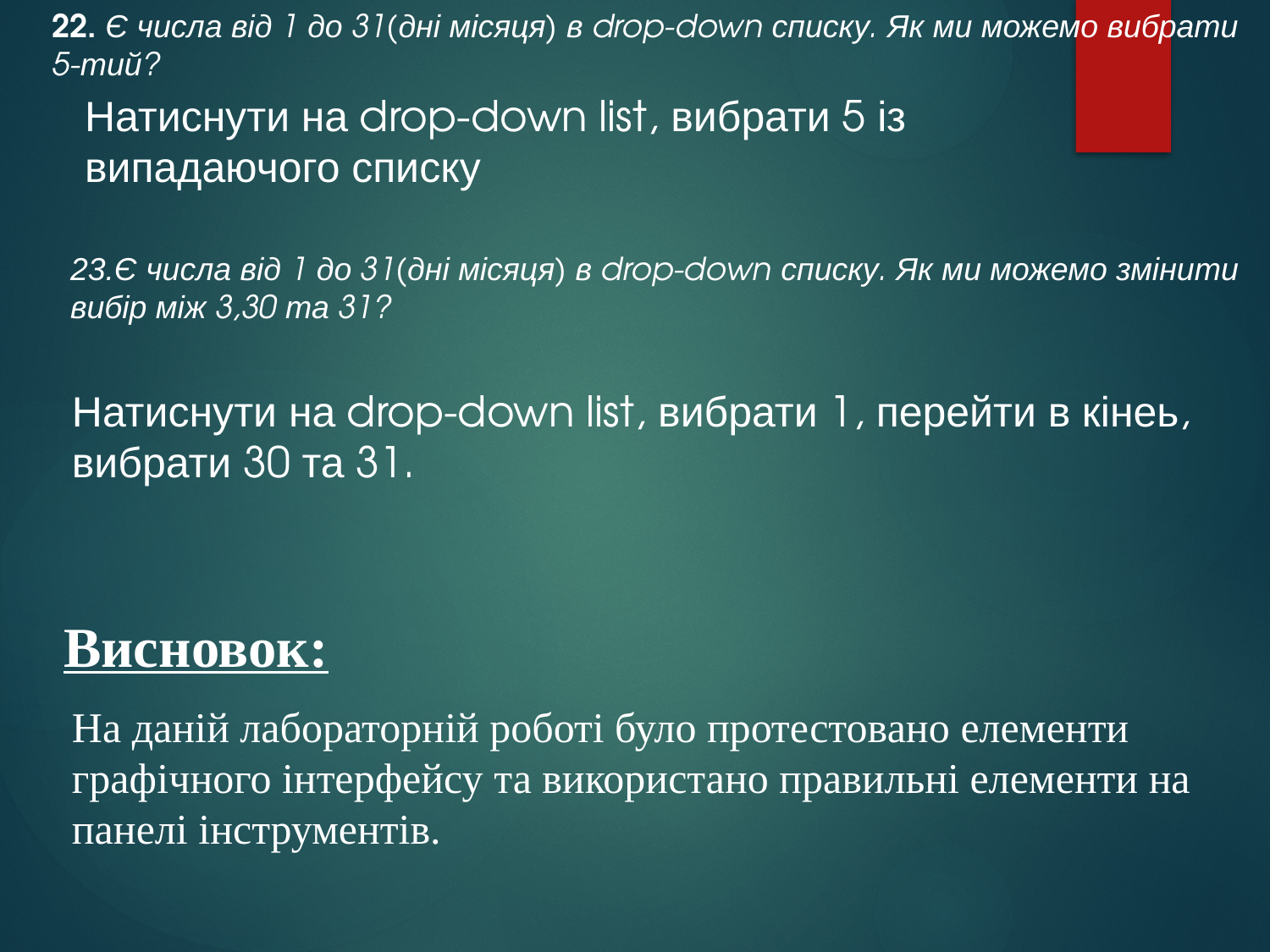

22. Є числа від 1 до 31(дні місяця) в drop-down списку. Як ми можемо вибрати 5-тий?

Натиснути на drop-down list, вибрати 5 із випадаючого списку

23.Є числа від 1 до 31(дні місяця) в drop-down списку. Як ми можемо змінити вибір між 3,30 та 31?

Натиснути на drop-down list, вибрати 1, перейти в кінеь, вибрати 30 та 31.

Висновок:
На даній лабораторній роботі було протестовано елементи графічного інтерфейсу та використано правильні елементи на панелі інструментів.